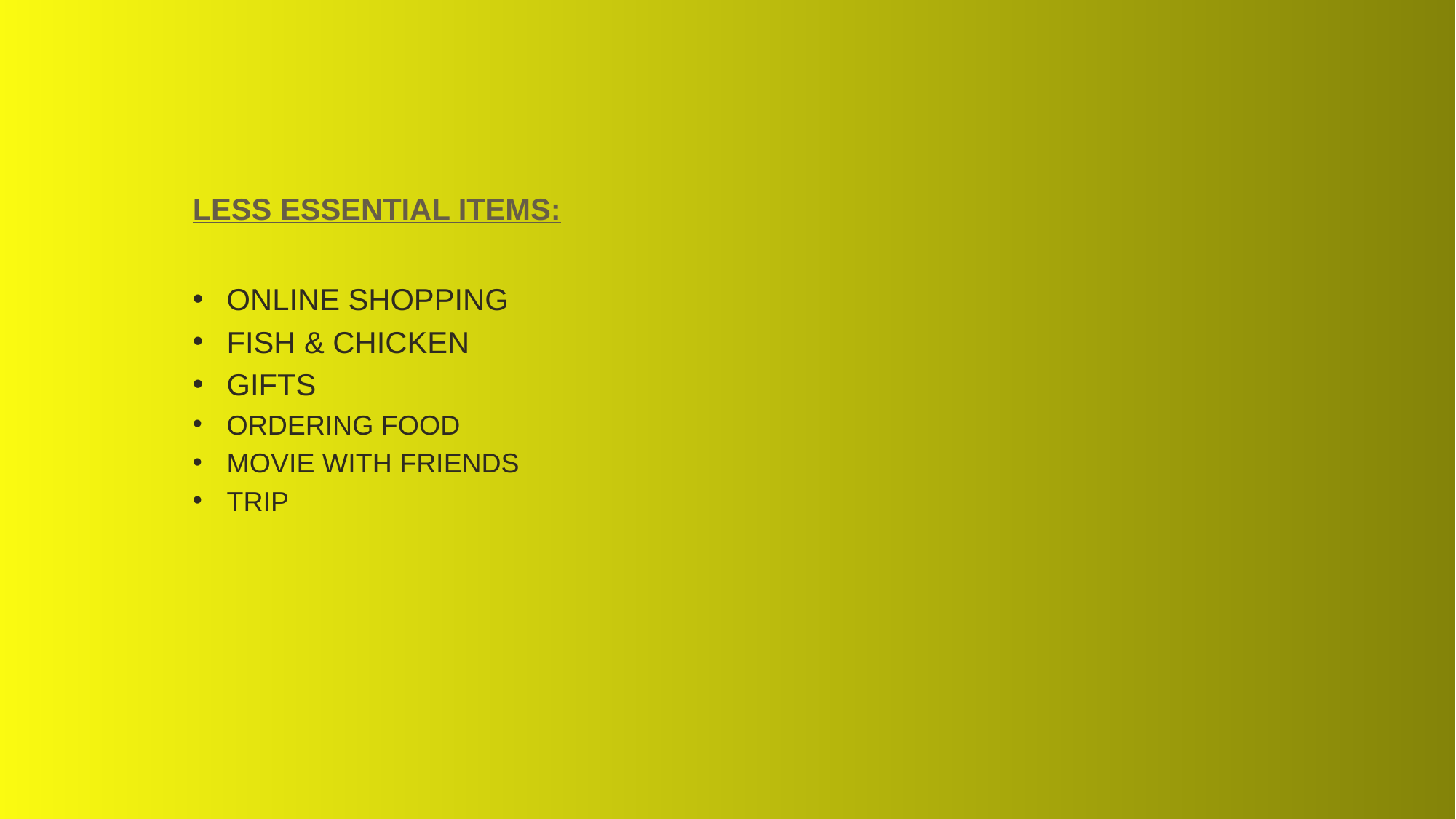

# LESS ESSENTIAL ITEMS:
ONLINE SHOPPING
FISH & CHICKEN
GIFTS
ORDERING FOOD
MOVIE WITH FRIENDS
TRIP